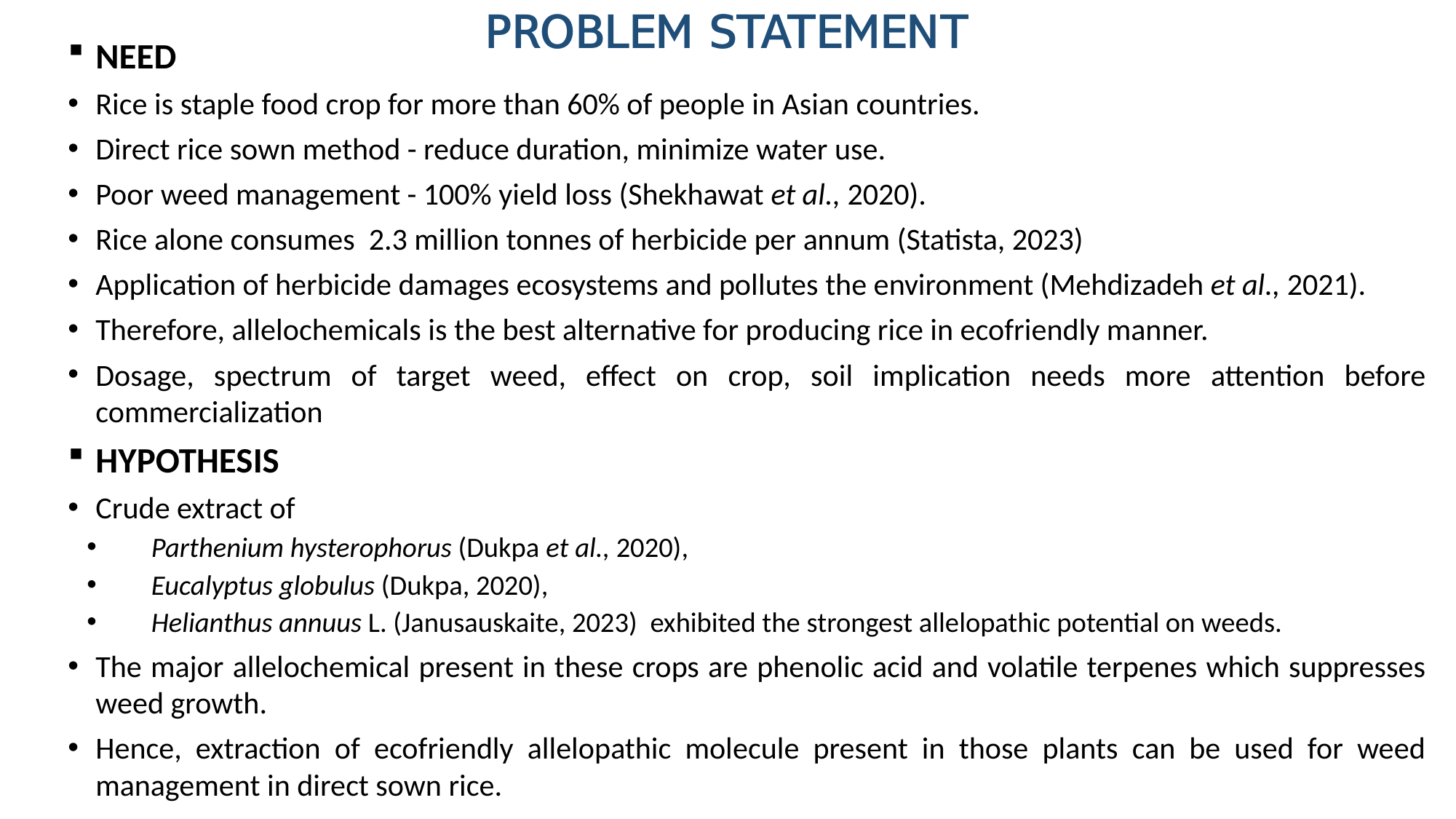

# PROBLEM STATEMENT
NEED
Rice is staple food crop for more than 60% of people in Asian countries.
Direct rice sown method - reduce duration, minimize water use.
Poor weed management - 100% yield loss (Shekhawat et al., 2020).
Rice alone consumes  2.3 million tonnes of herbicide per annum (Statista, 2023)
Application of herbicide damages ecosystems and pollutes the environment (Mehdizadeh et al., 2021).
Therefore, allelochemicals is the best alternative for producing rice in ecofriendly manner.
Dosage, spectrum of target weed, effect on crop, soil implication needs more attention before commercialization
HYPOTHESIS
Crude extract of
Parthenium hysterophorus (Dukpa et al., 2020),
Eucalyptus globulus (Dukpa, 2020),
Helianthus annuus L. (Janusauskaite, 2023)  exhibited the strongest allelopathic potential on weeds.
The major allelochemical present in these crops are phenolic acid and volatile terpenes which suppresses weed growth.
Hence, extraction of ecofriendly allelopathic molecule present in those plants can be used for weed management in direct sown rice.